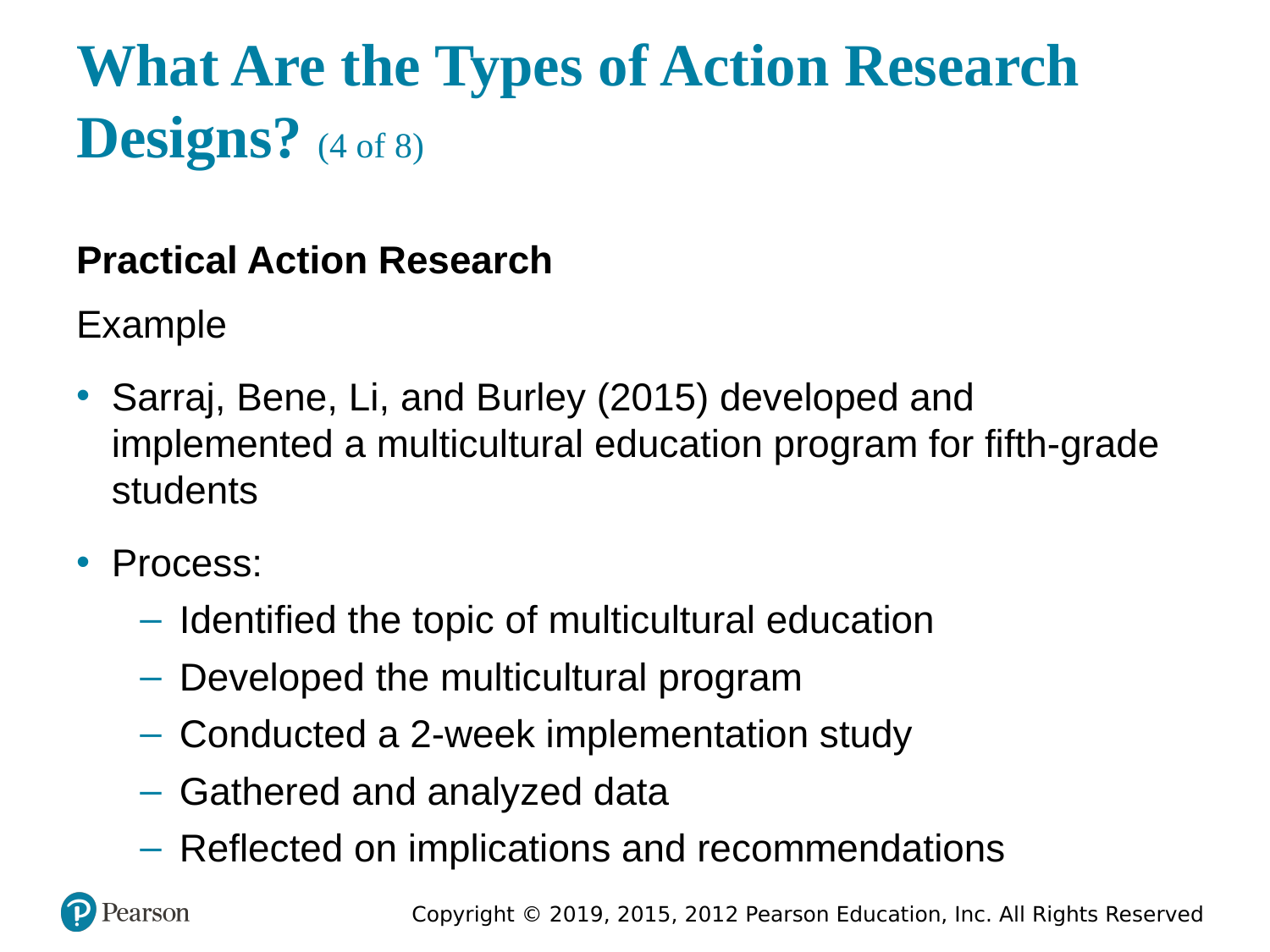

# What Are the Types of Action Research Designs? (4 of 8)
Practical Action Research
Example
Sarraj, Bene, Li, and Burley (2015) developed and implemented a multicultural education program for fifth-grade students
Process:
Identified the topic of multicultural education
Developed the multicultural program
Conducted a 2-week implementation study
Gathered and analyzed data
Reflected on implications and recommendations